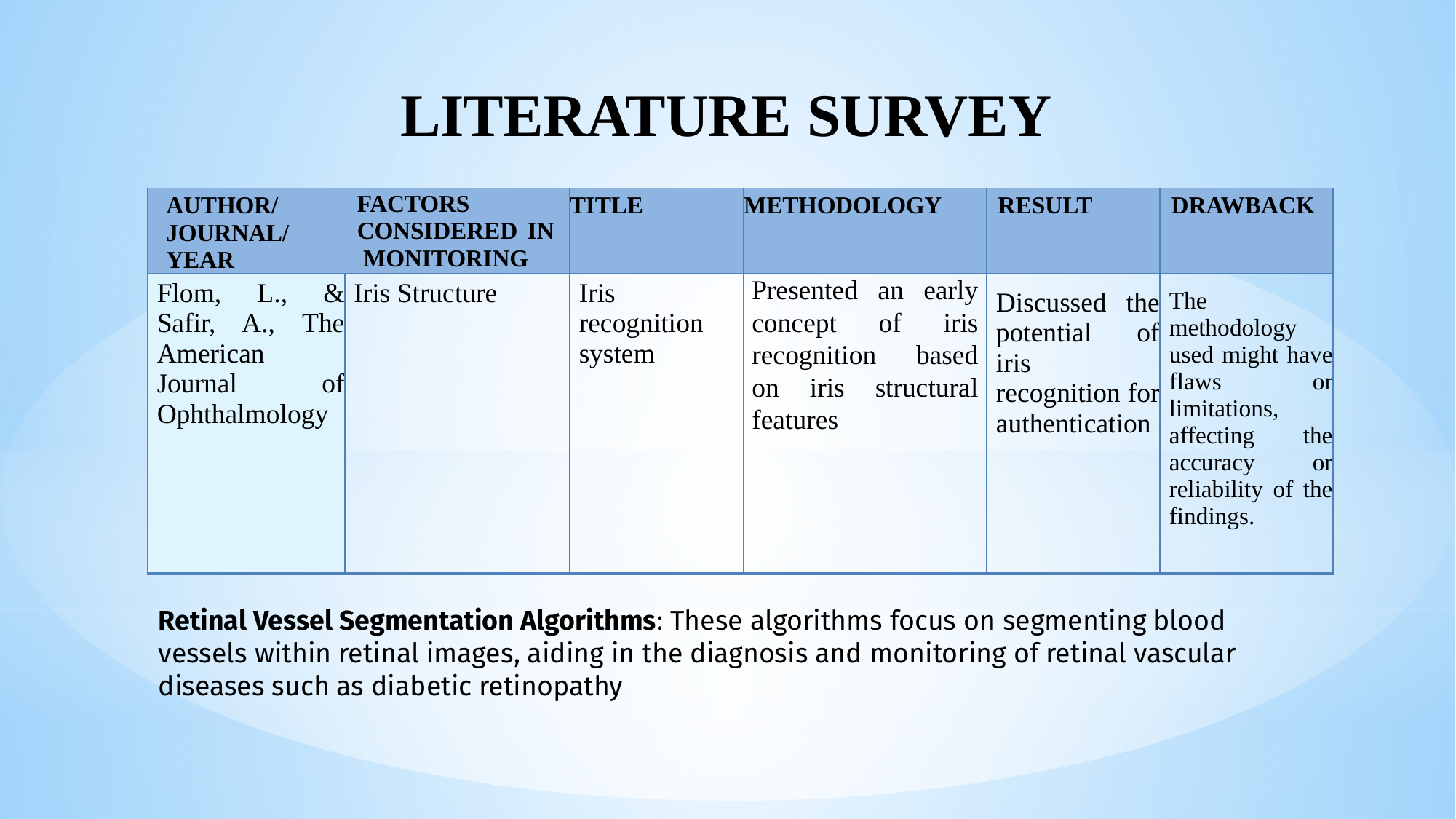

# LITERATURE SURVEY
| AUTHOR/ JOURNAL/ YEAR | FACTORS CONSIDERED IN MONITORING | TITLE | METHODOLOGY | RESULT | DRAWBACK |
| --- | --- | --- | --- | --- | --- |
| Flom, L., & Safir, A., The American Journal of Ophthalmology | Iris Structure | Iris recognition system | Presented an early concept of iris recognition based on iris structural features | Discussed the potential of iris recognition for authentication | The methodology used might have flaws or limitations, affecting the accuracy or reliability of the findings. |
Retinal Vessel Segmentation Algorithms: These algorithms focus on segmenting blood vessels within retinal images, aiding in the diagnosis and monitoring of retinal vascular diseases such as diabetic retinopathy